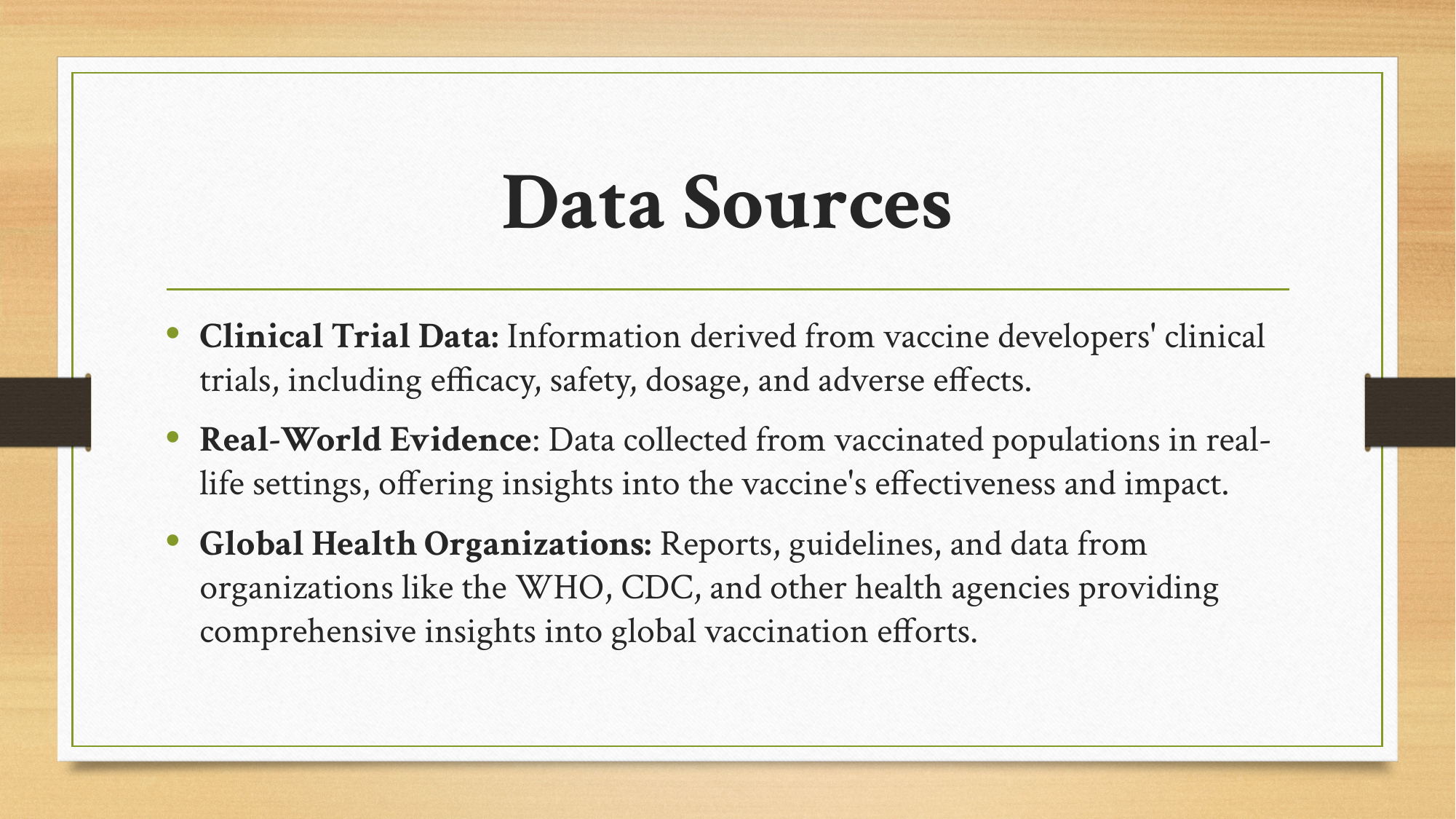

# Data Sources
Clinical Trial Data: Information derived from vaccine developers' clinical trials, including efficacy, safety, dosage, and adverse effects.
Real-World Evidence: Data collected from vaccinated populations in real-life settings, offering insights into the vaccine's effectiveness and impact.
Global Health Organizations: Reports, guidelines, and data from organizations like the WHO, CDC, and other health agencies providing comprehensive insights into global vaccination efforts.